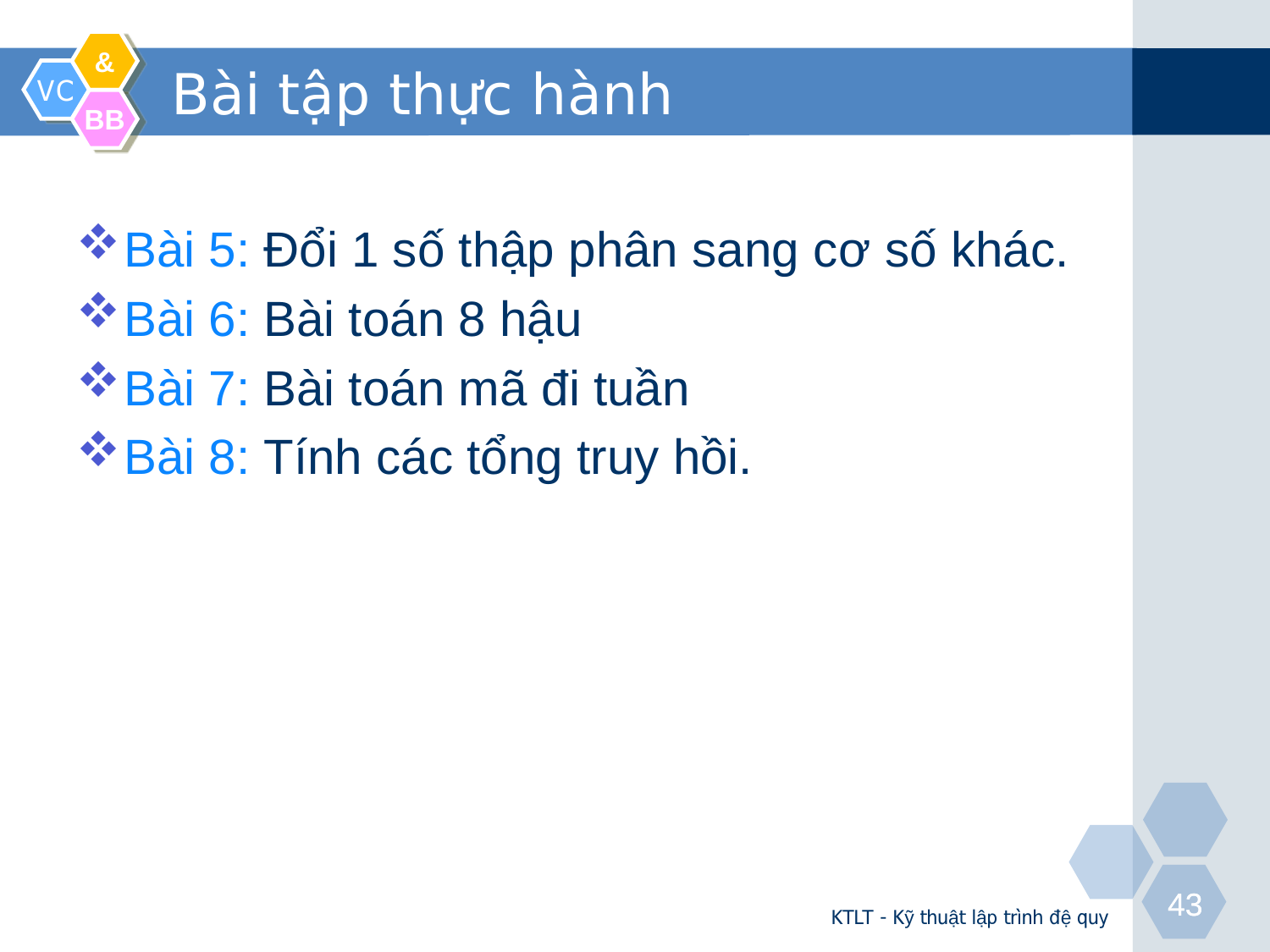

# Bài tập thực hành
Bài 5: Đổi 1 số thập phân sang cơ số khác.
Bài 6: Bài toán 8 hậu
Bài 7: Bài toán mã đi tuần
Bài 8: Tính các tổng truy hồi.
KTLT - Kỹ thuật lập trình đệ quy